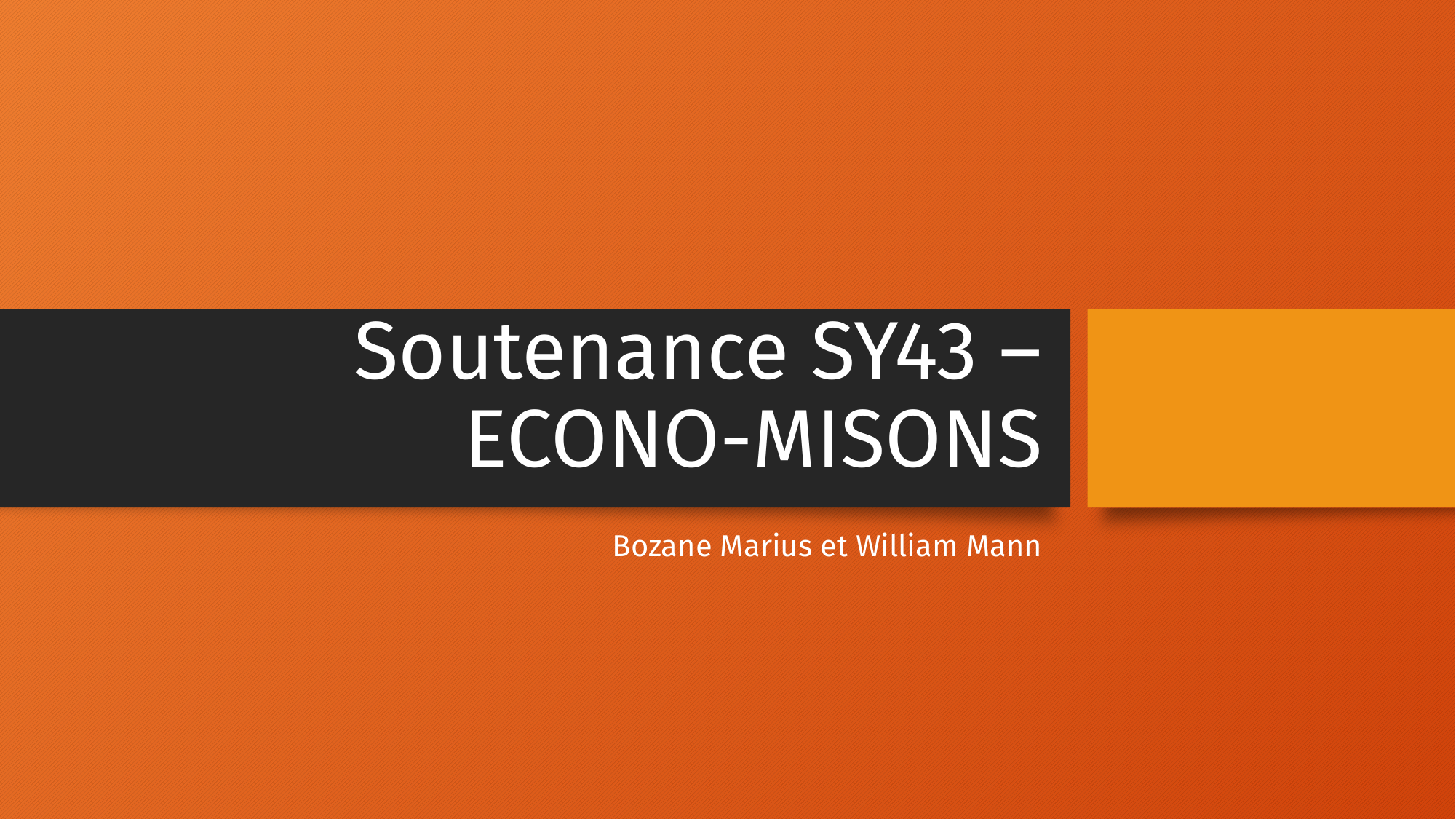

# Soutenance SY43 – ECONO-MISONS
Bozane Marius et William Mann